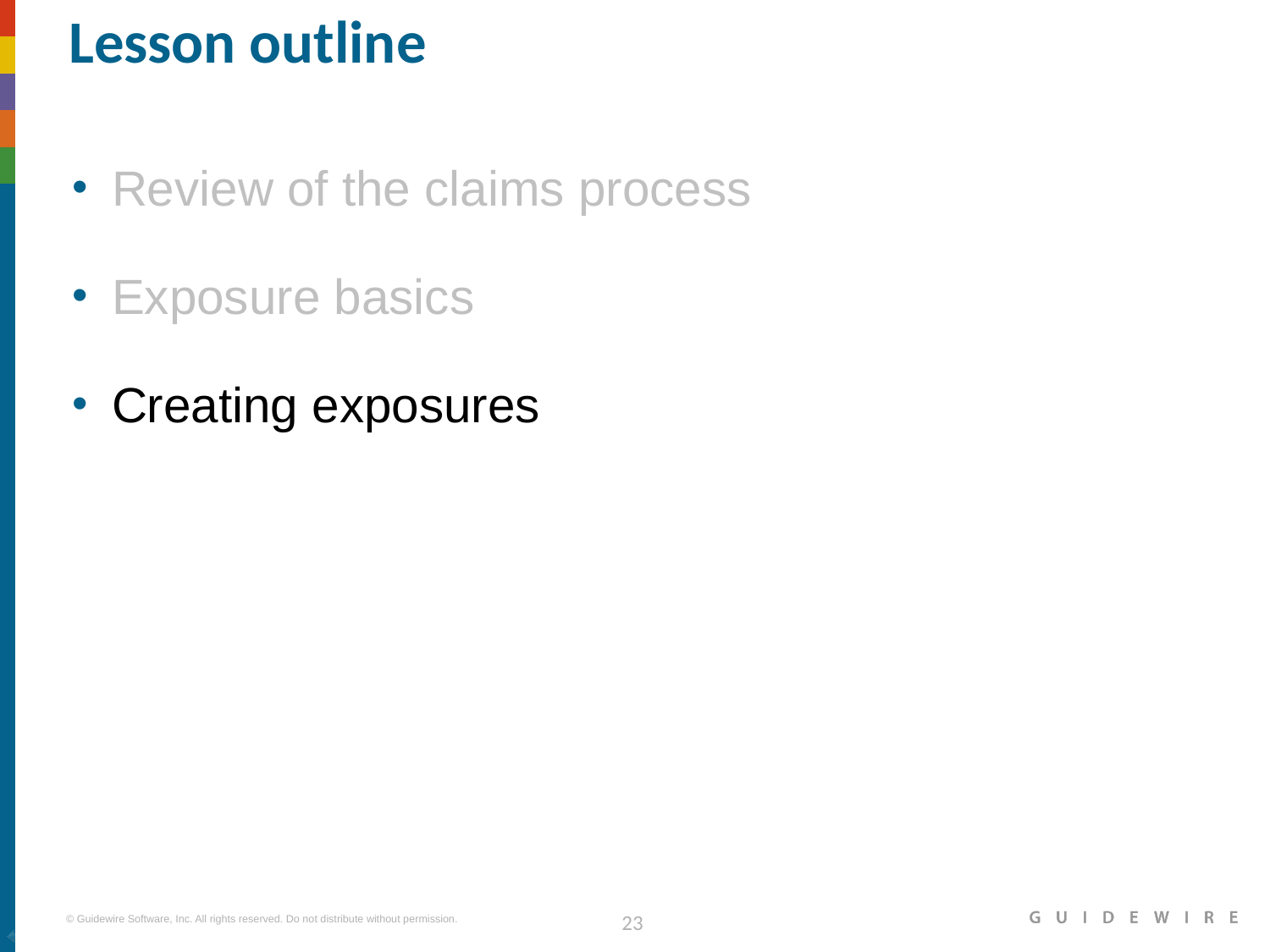

# Lesson outline
Review of the claims process
Exposure basics
Creating exposures

|EOS~023|